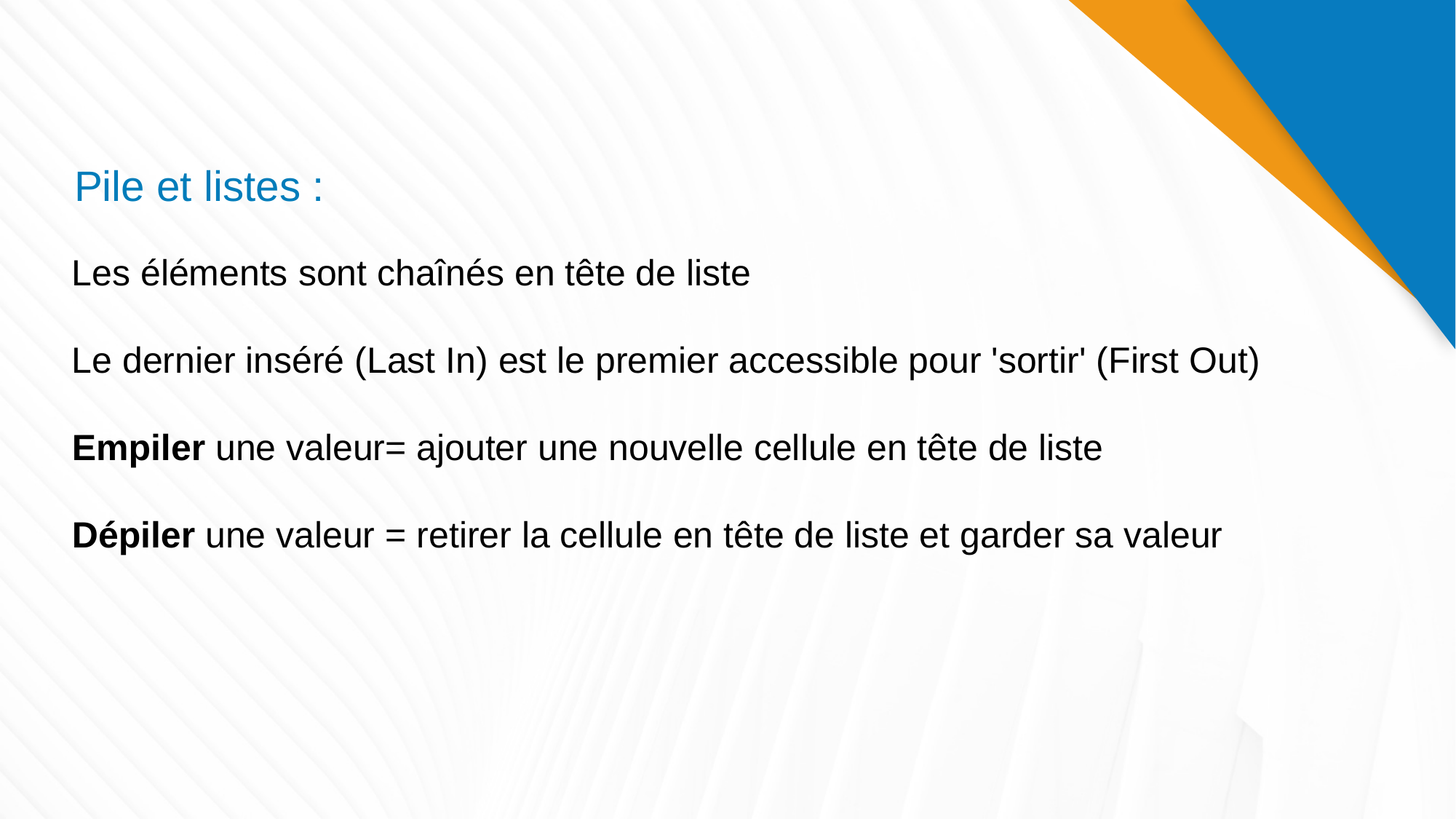

# Pile et listes :
Les éléments sont chaînés en tête de liste

Le dernier inséré (Last In) est le premier accessible pour 'sortir' (First Out)

Empiler une valeur= ajouter une nouvelle cellule en tête de liste

Dépiler une valeur = retirer la cellule en tête de liste et garder sa valeur